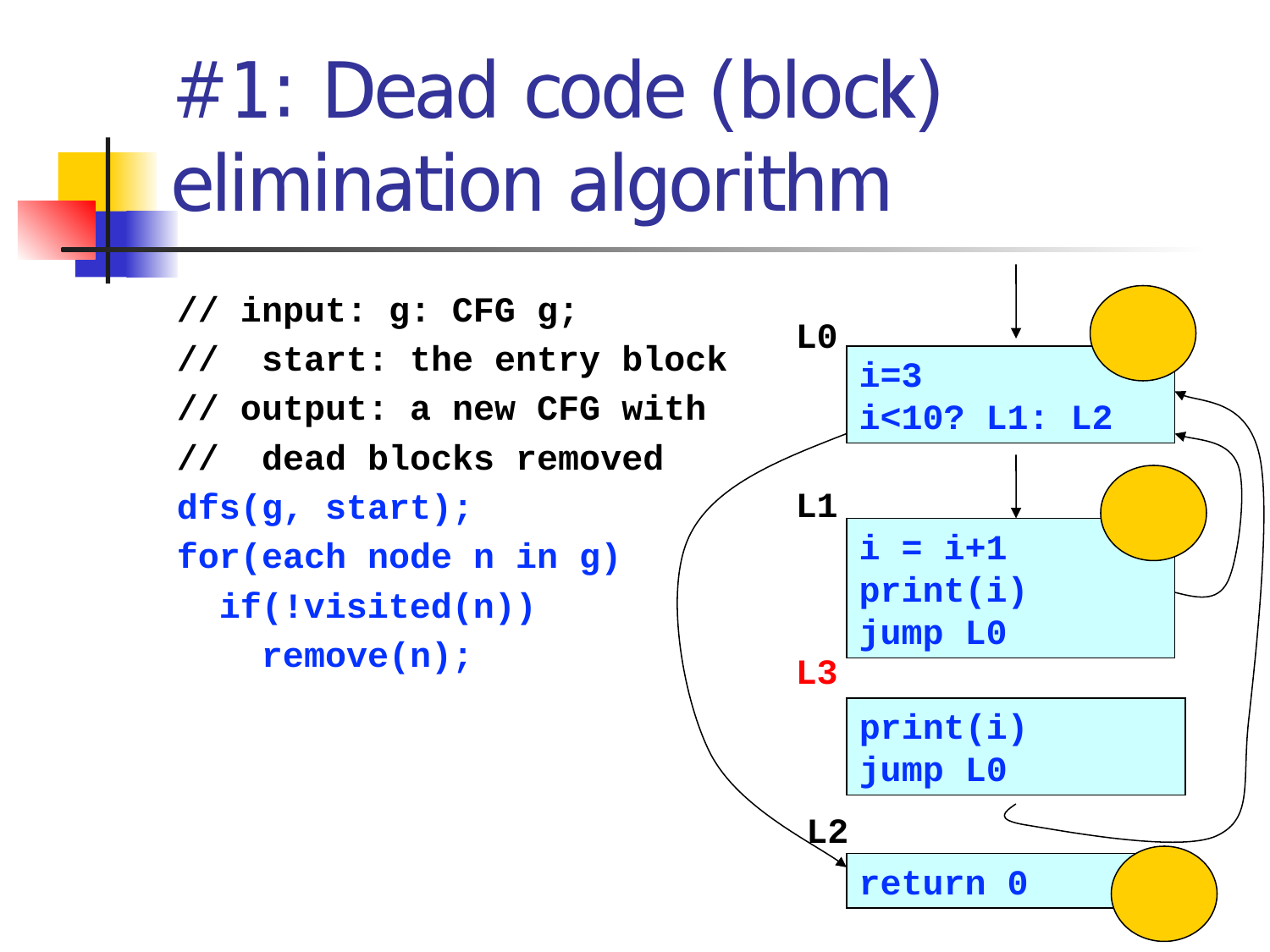

# #1: Dead code (block) elimination algorithm

// input: g: CFG g;
//  start: the entry block
// output: a new CFG with
//  dead blocks removed
dfs(g, start);
for(each node n in g)
  if(!visited(n))
    remove(n);

L0
i=3
i<10? L1: L2

L1

i = i+1
print(i)
jump L0
L3
print(i)
jump L0
L2

return 0